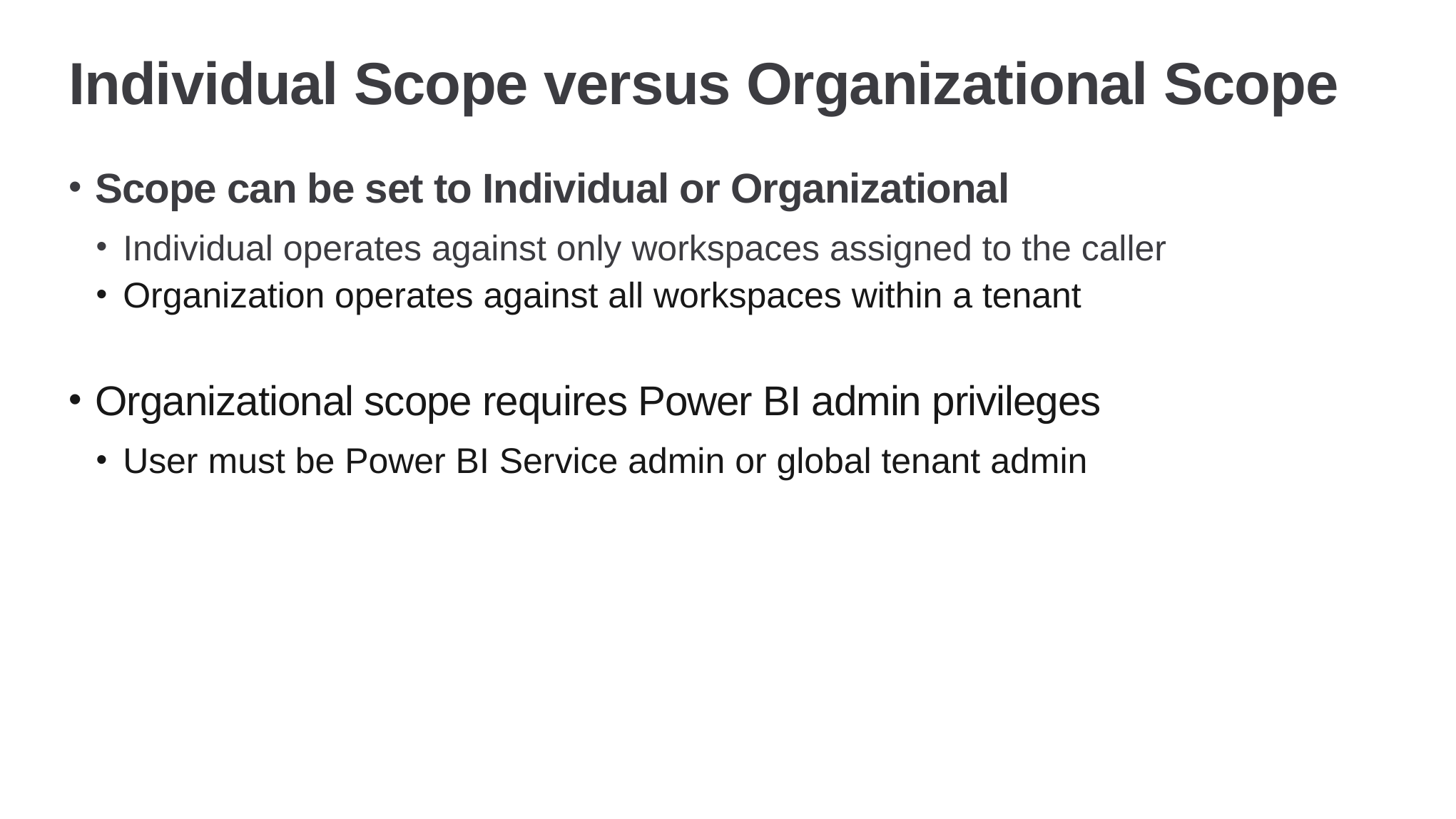

# Individual Scope versus Organizational Scope
Scope can be set to Individual or Organizational
Individual operates against only workspaces assigned to the caller
Organization operates against all workspaces within a tenant

Organizational scope requires Power BI admin privileges
User must be Power BI Service admin or global tenant admin